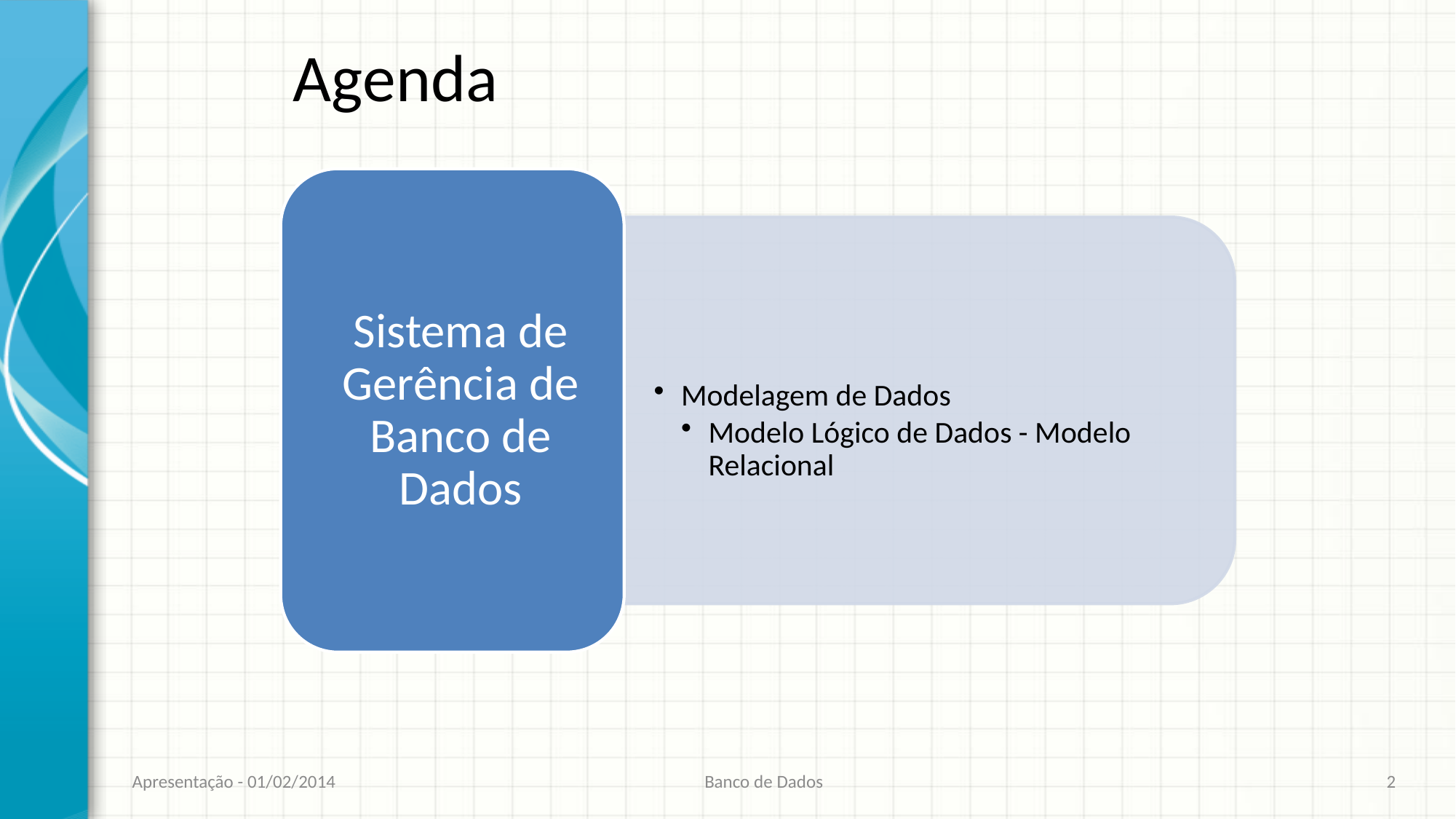

# Agenda

Modelagem de Dados
Modelo Lógico de Dados - Modelo Relacional

Sistema de Gerência de Banco de Dados
Apresentação - 01/02/2014
Banco de Dados
2